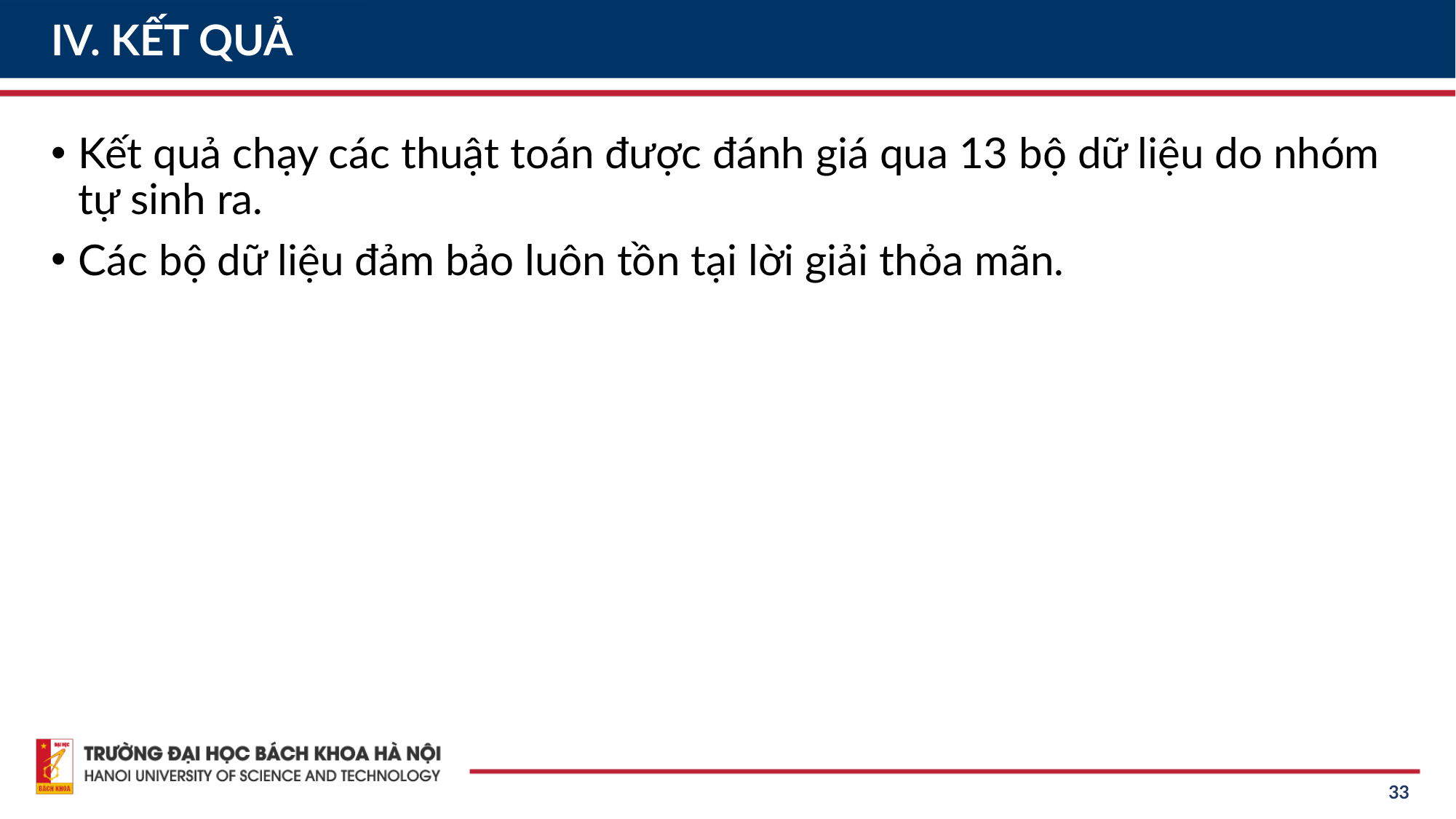

# IV. KẾT QUẢ
Kết quả chạy các thuật toán được đánh giá qua 13 bộ dữ liệu do nhóm tự sinh ra.
Các bộ dữ liệu đảm bảo luôn tồn tại lời giải thỏa mãn.
33